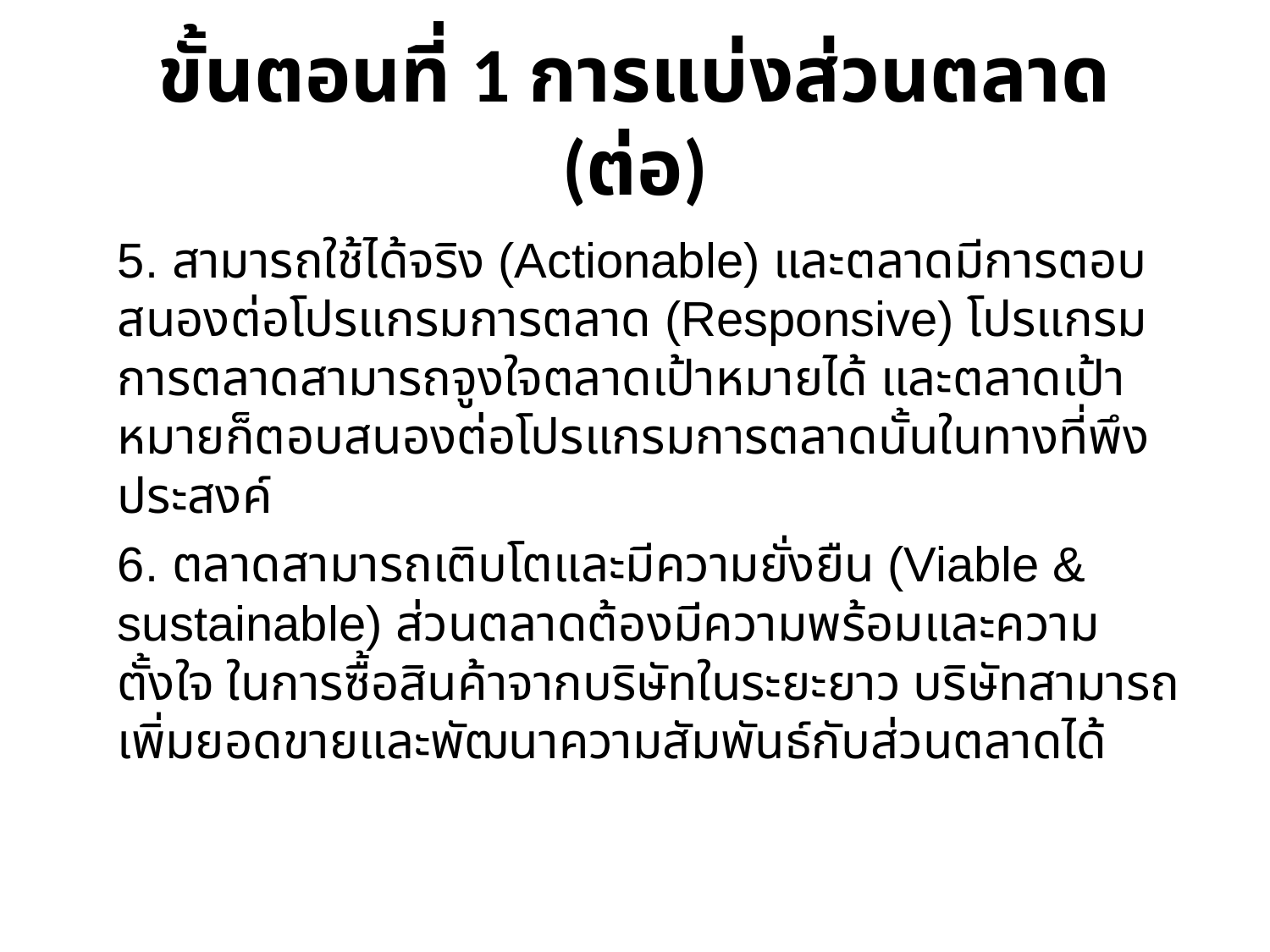

# ขั้นตอนที่ 1 การแบ่งส่วนตลาด (ต่อ)
		5. สามารถใช้ได้จริง (Actionable) และตลาดมีการตอบสนองต่อโปรแกรมการตลาด (Responsive) โปรแกรมการตลาดสามารถจูงใจตลาดเป้าหมายได้ และตลาดเป้าหมายก็ตอบสนองต่อโปรแกรมการตลาดนั้นในทางที่พึงประสงค์
		6. ตลาดสามารถเติบโตและมีความยั่งยืน (Viable & sustainable) ส่วนตลาดต้องมีความพร้อมและความตั้งใจ ในการซื้อสินค้าจากบริษัทในระยะยาว บริษัทสามารถเพิ่มยอดขายและพัฒนาความสัมพันธ์กับส่วนตลาดได้